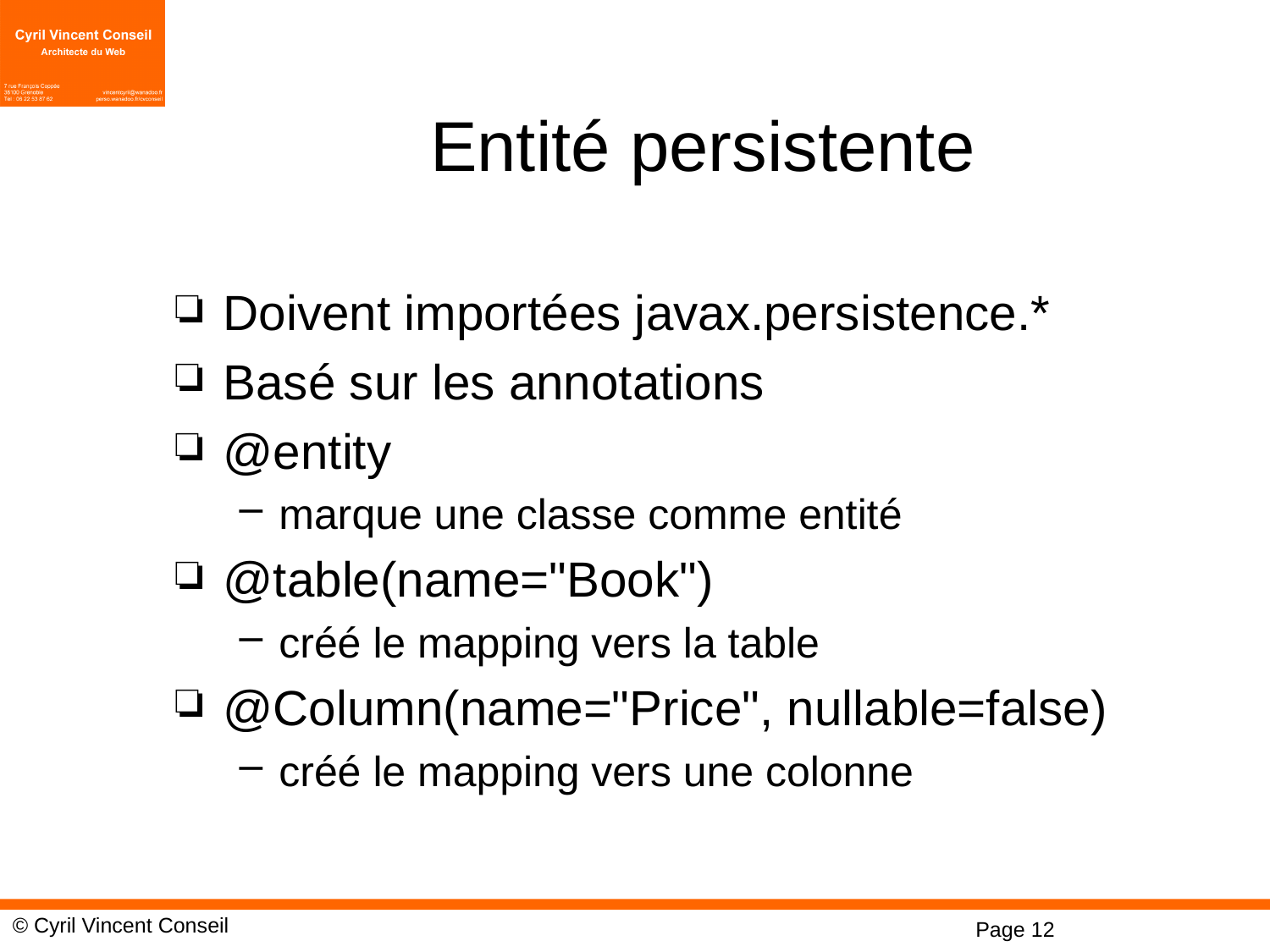

# Entité persistente
Doivent importées javax.persistence.*
Basé sur les annotations
@entity
marque une classe comme entité
@table(name="Book")
créé le mapping vers la table
@Column(name="Price", nullable=false)
créé le mapping vers une colonne